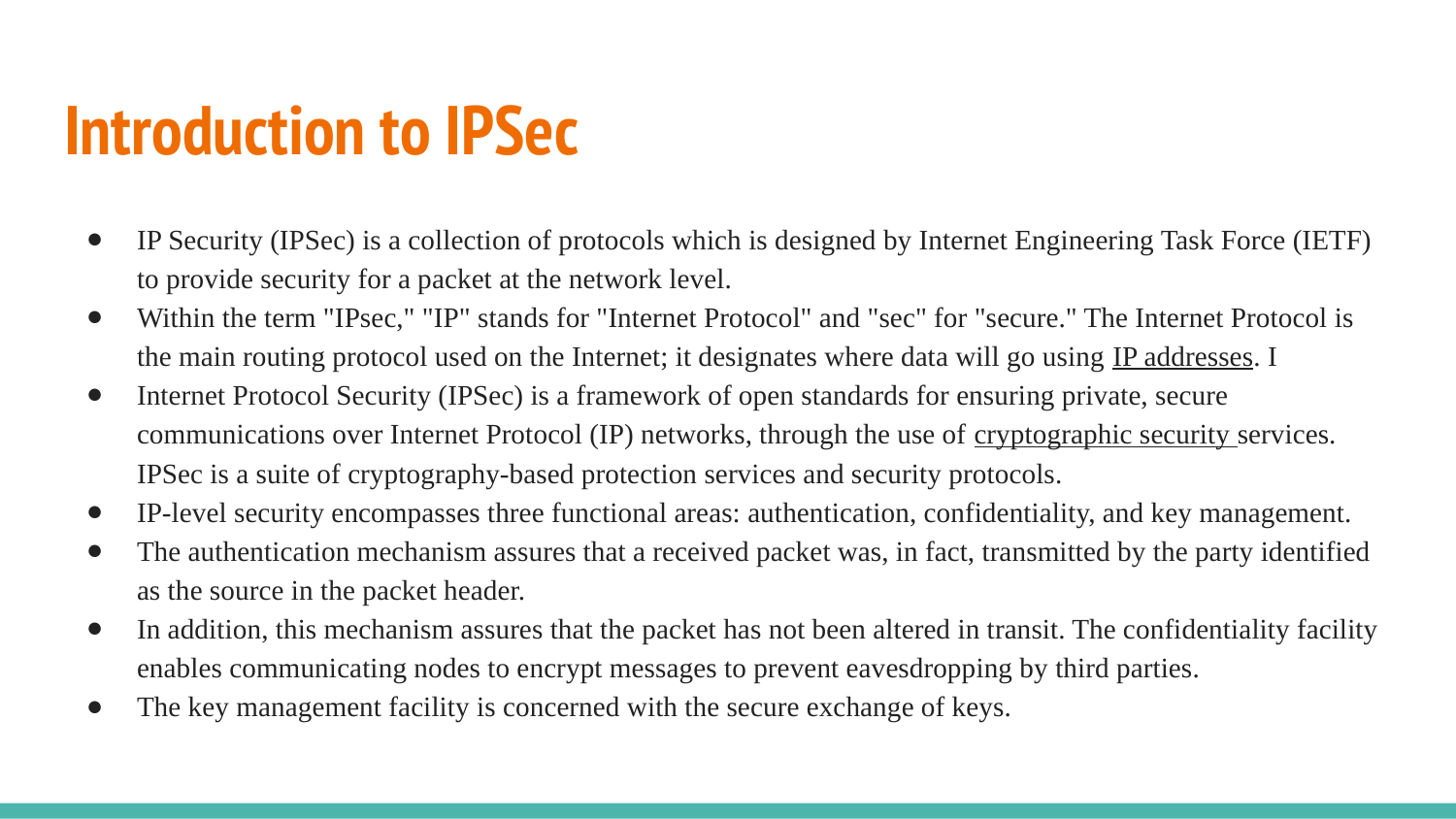

# Introduction to IPSec
IP Security (IPSec) is a collection of protocols which is designed by Internet Engineering Task Force (IETF) to provide security for a packet at the network level.
Within the term "IPsec," "IP" stands for "Internet Protocol" and "sec" for "secure." The Internet Protocol is the main routing protocol used on the Internet; it designates where data will go using IP addresses. I
Internet Protocol Security (IPSec) is a framework of open standards for ensuring private, secure communications over Internet Protocol (IP) networks, through the use of cryptographic security services. IPSec is a suite of cryptography-based protection services and security protocols.
IP-level security encompasses three functional areas: authentication, confidentiality, and key management.
The authentication mechanism assures that a received packet was, in fact, transmitted by the party identified as the source in the packet header.
In addition, this mechanism assures that the packet has not been altered in transit. The confidentiality facility enables communicating nodes to encrypt messages to prevent eavesdropping by third parties.
The key management facility is concerned with the secure exchange of keys.